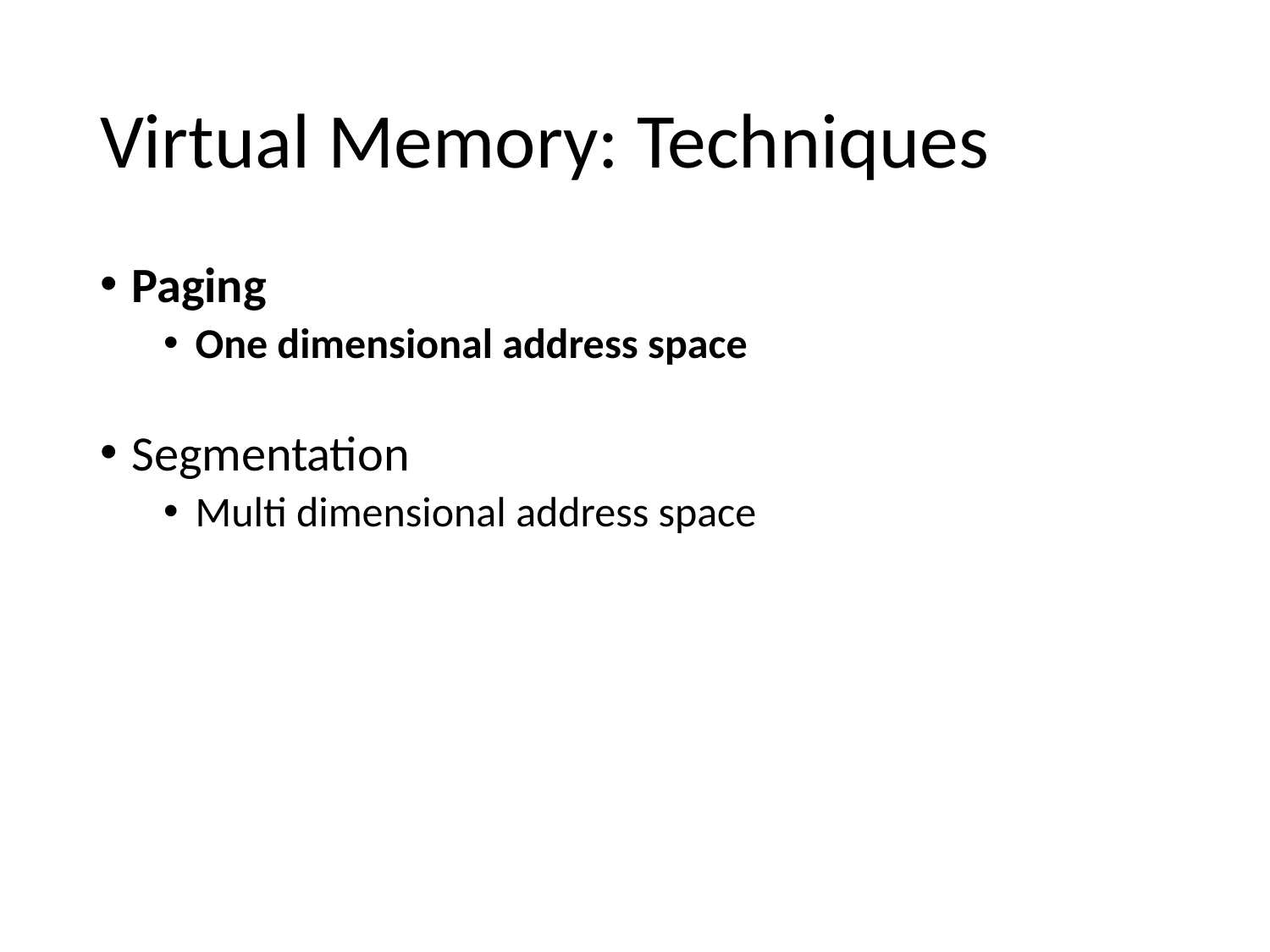

# Virtual Memory: Techniques
Paging
One dimensional address space

Segmentation
Multi dimensional address space